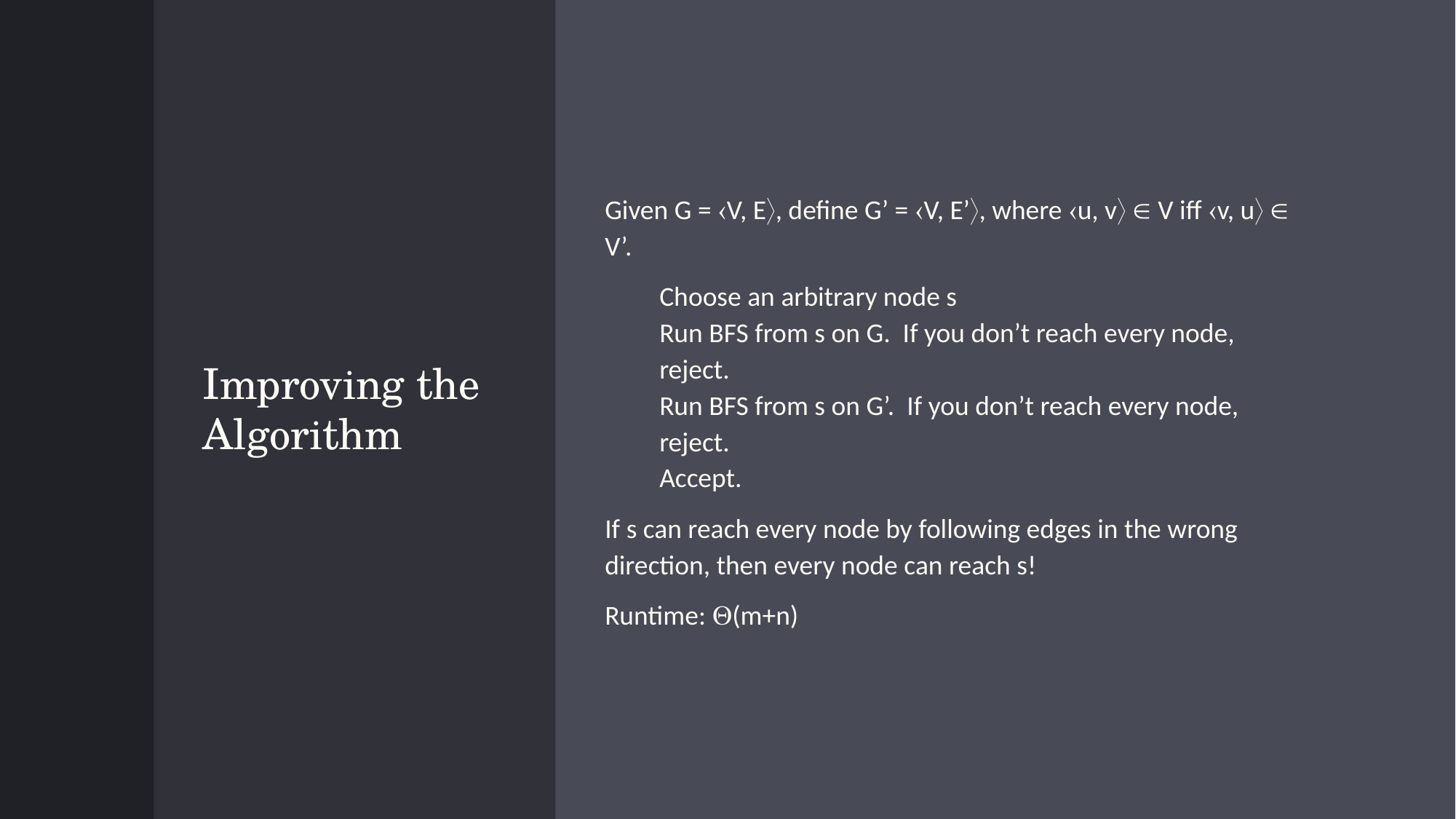

# Improving the Algorithm
Given G = 〈V, E〉, define G’ = 〈V, E’〉, where 〈u, v〉 ∈ V iff 〈v, u〉 ∈ V’.
Choose an arbitrary node s
Run BFS from s on G.  If you don’t reach every node, reject.
Run BFS from s on G’.  If you don’t reach every node, reject.
Accept.
If s can reach every node by following edges in the wrong direction, then every node can reach s!
Runtime: Θ(m+n)